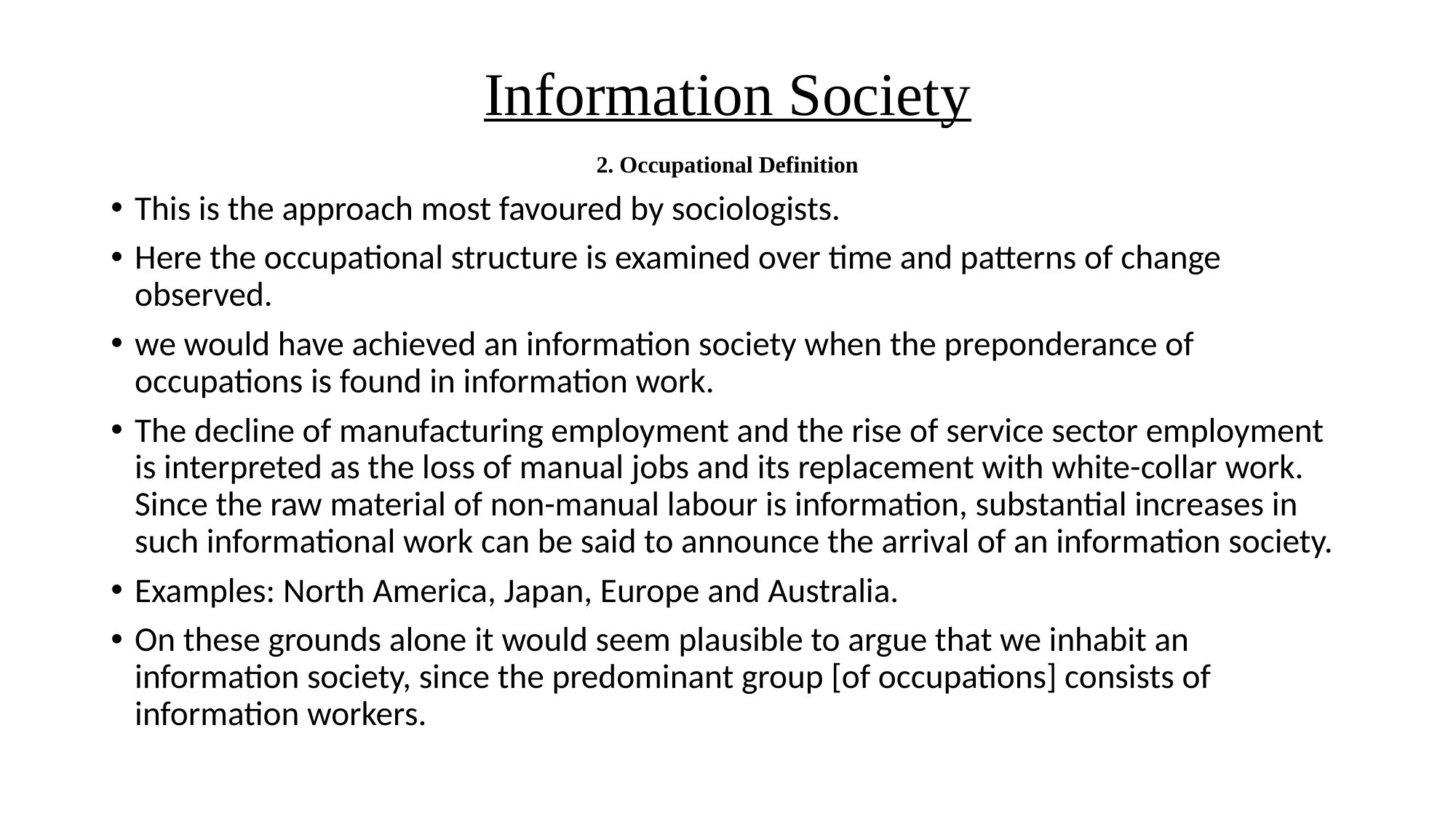

# Information Society
2. Occupational Definition
This is the approach most favoured by sociologists.
Here the occupational structure is examined over time and patterns of change observed.
we would have achieved an information society when the preponderance of occupations is found in information work.
The decline of manufacturing employment and the rise of service sector employment is interpreted as the loss of manual jobs and its replacement with white-collar work. Since the raw material of non-manual labour is information, substantial increases in such informational work can be said to announce the arrival of an information society.
Examples: North America, Japan, Europe and Australia.
On these grounds alone it would seem plausible to argue that we inhabit an information society, since the predominant group [of occupations] consists of information workers.